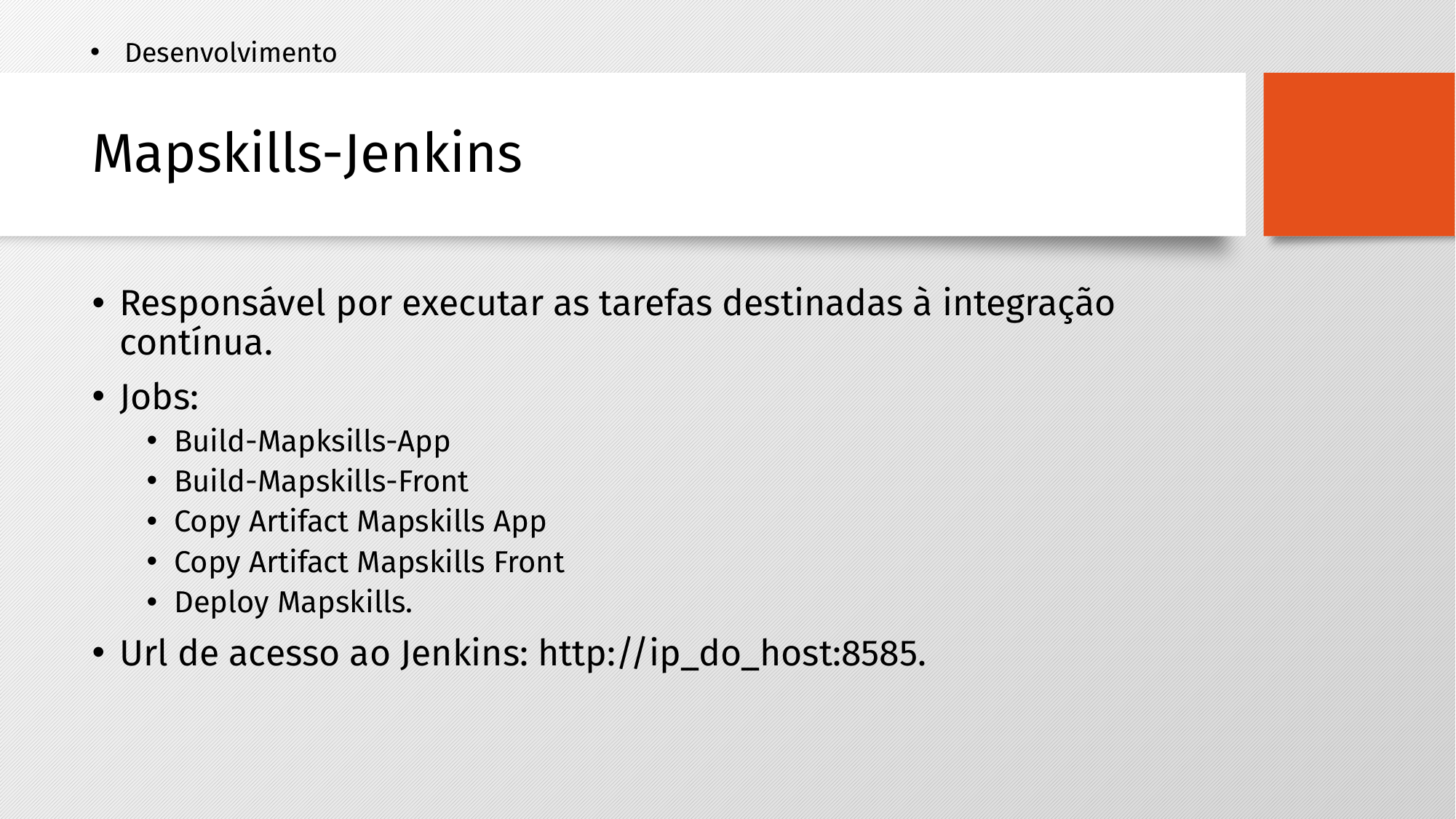

Desenvolvimento
# Mapskills-Jenkins
Responsável por executar as tarefas destinadas à integração contínua.
Jobs:
Build-Mapksills-App
Build-Mapskills-Front
Copy Artifact Mapskills App
Copy Artifact Mapskills Front
Deploy Mapskills.
Url de acesso ao Jenkins: http://ip_do_host:8585.